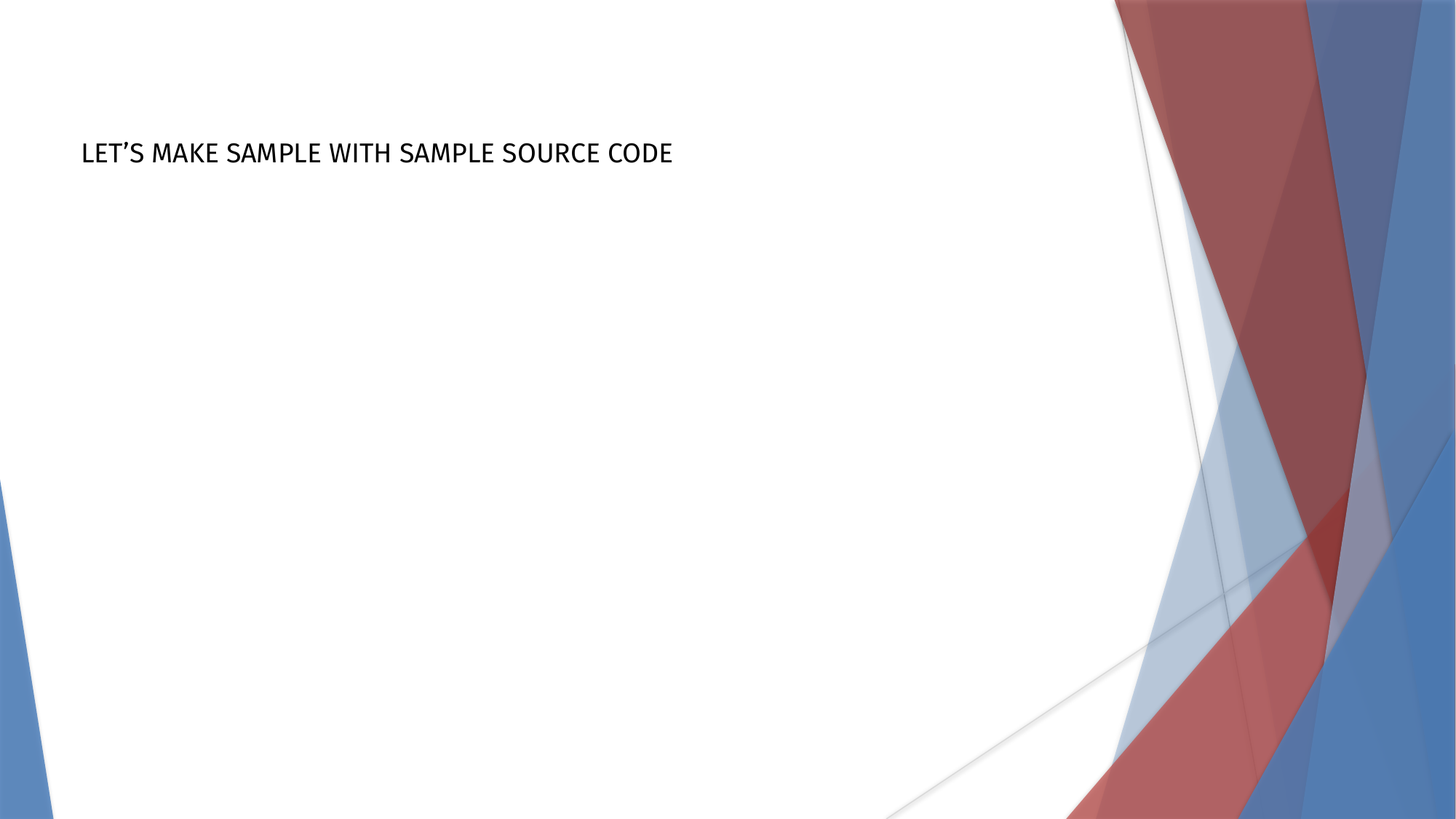

LET’S MAKE SAMPLE WITH SAMPLE SOURCE CODE